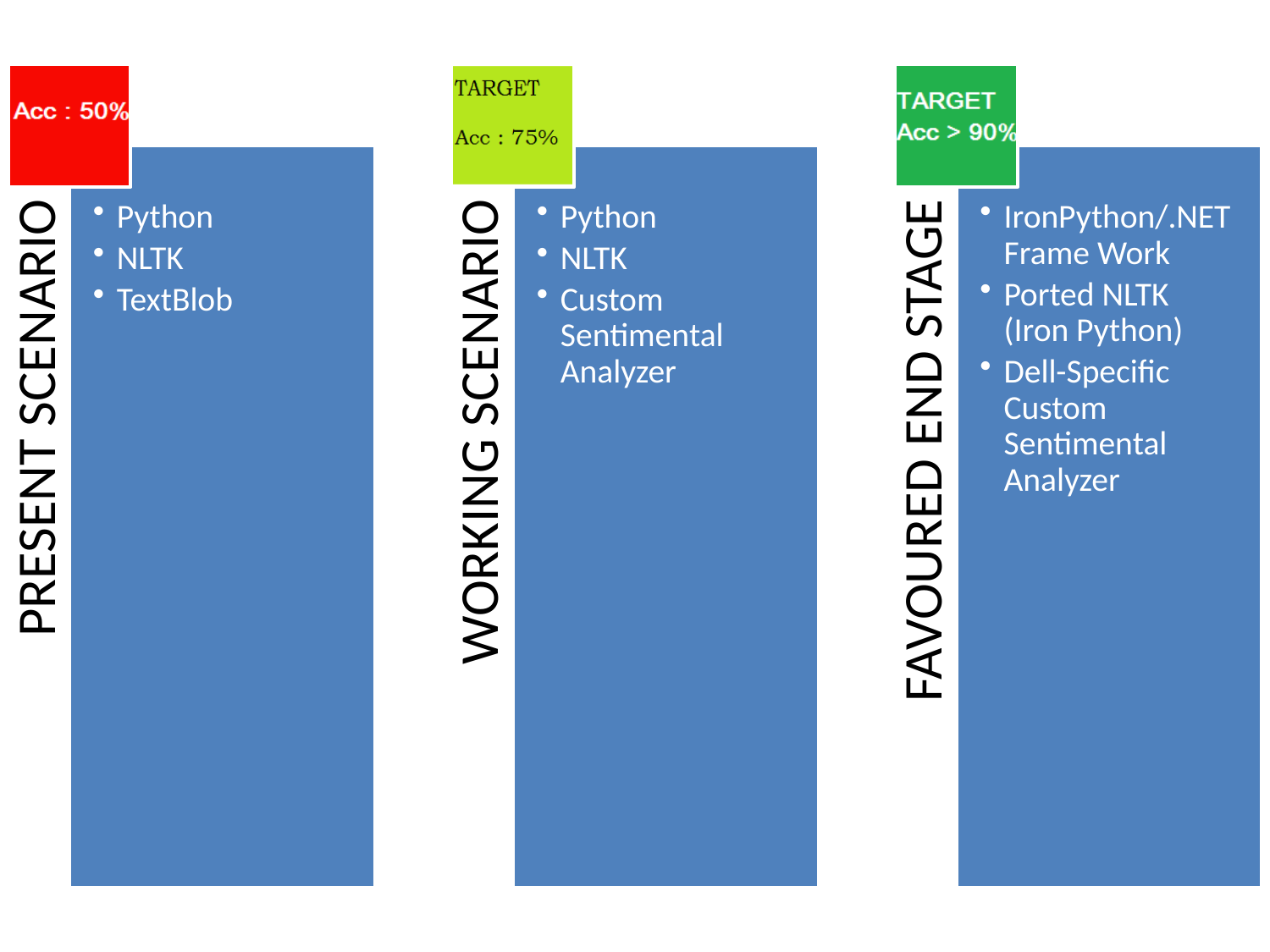

PRESENT SCENARIO
Python
NLTK
TextBlob
WORKING SCENARIO
Python
NLTK
Custom Sentimental Analyzer
FAVOURED END STAGE
IronPython/.NET Frame Work
Ported NLTK (Iron Python)
Dell-Specific Custom Sentimental Analyzer